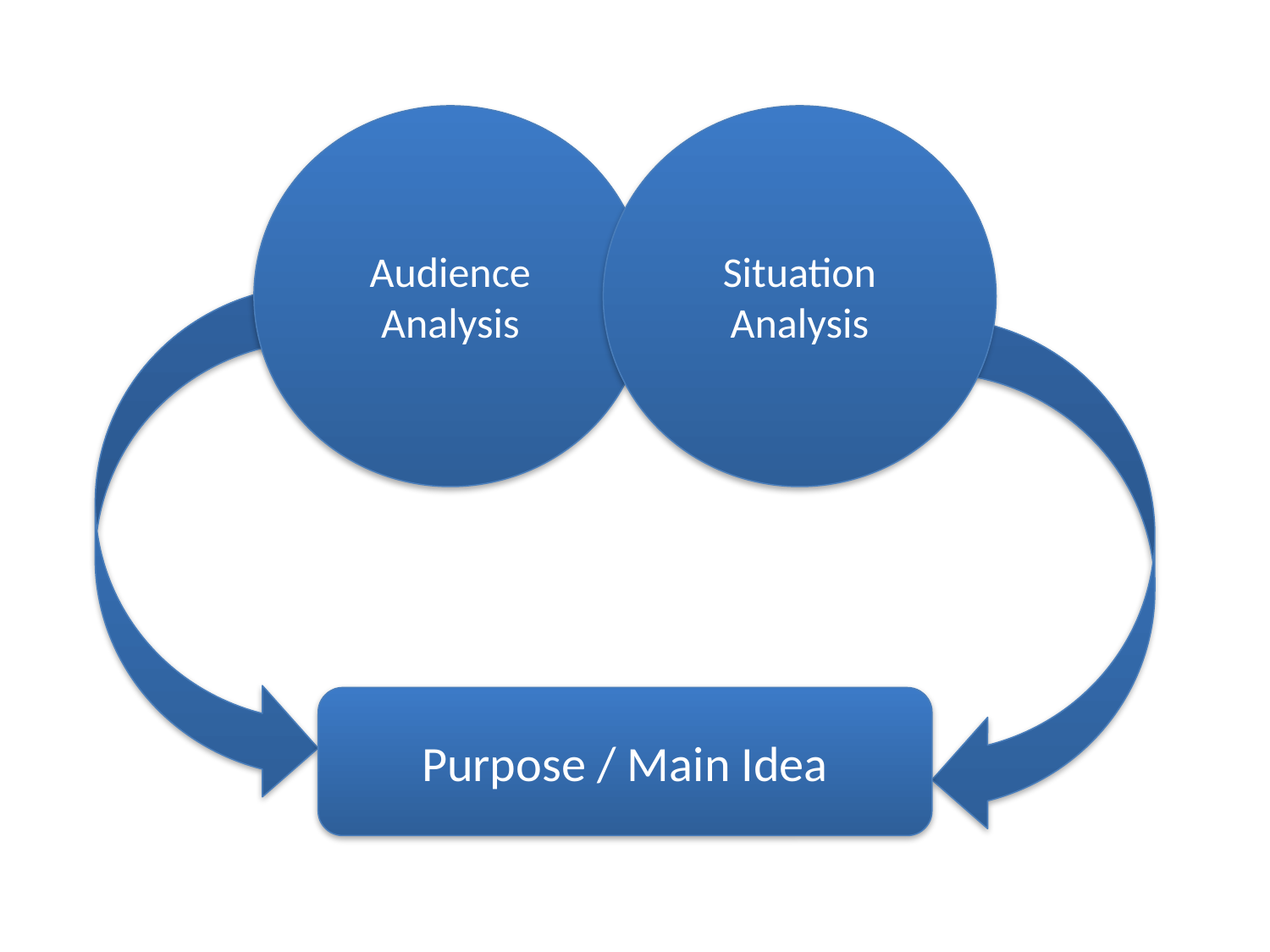

Audience
Analysis
Situation
Analysis

Purpose / Main Idea